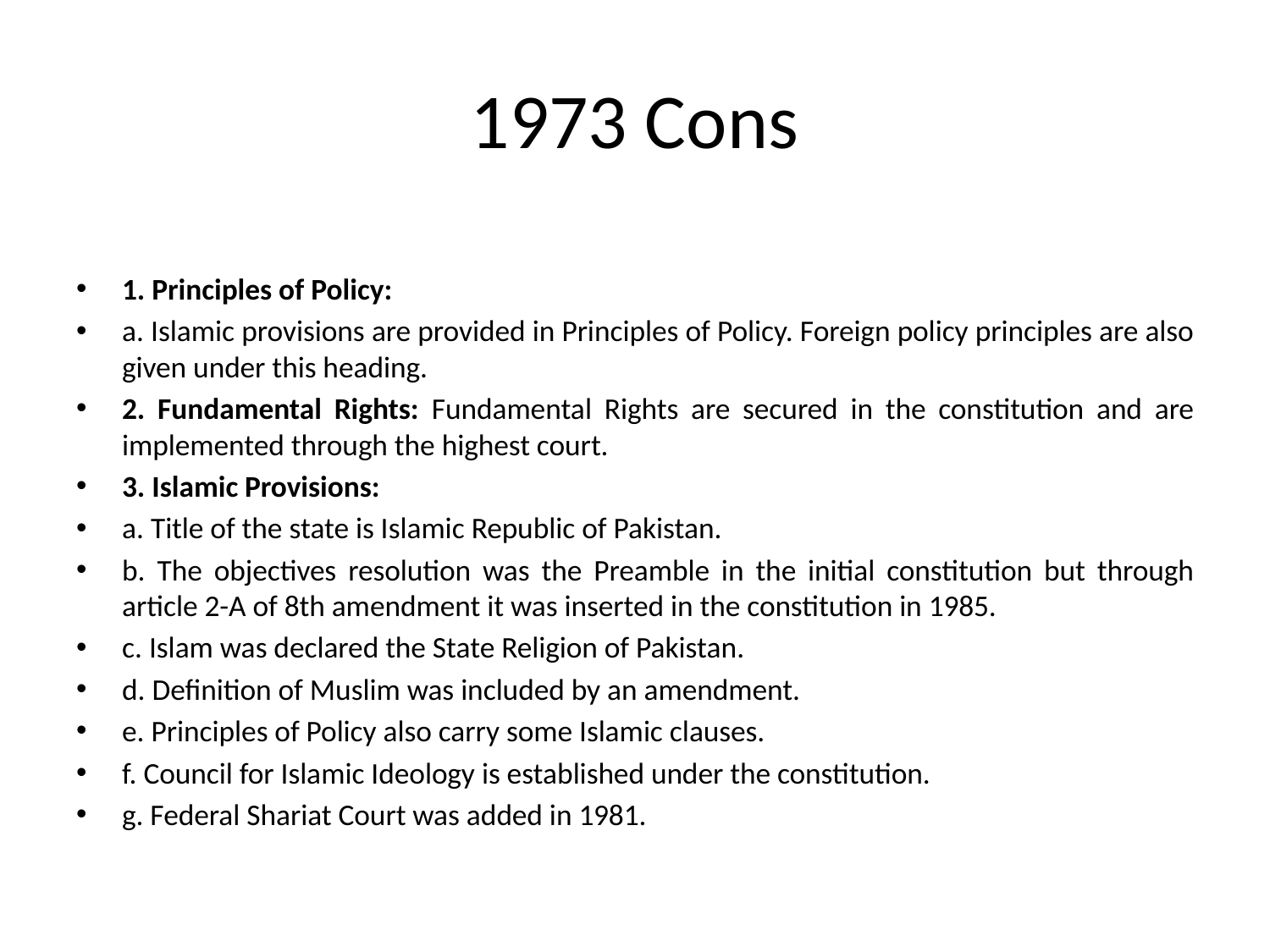

# 1973 Cons

1. Principles of Policy:
a. Islamic provisions are provided in Principles of Policy. Foreign policy principles are also given under this heading.
2. Fundamental Rights: Fundamental Rights are secured in the constitution and are implemented through the highest court.
3. Islamic Provisions:
a. Title of the state is Islamic Republic of Pakistan.
b. The objectives resolution was the Preamble in the initial constitution but through article 2-A of 8th amendment it was inserted in the constitution in 1985.
c. Islam was declared the State Religion of Pakistan.
d. Definition of Muslim was included by an amendment.
e. Principles of Policy also carry some Islamic clauses.
f. Council for Islamic Ideology is established under the constitution.
g. Federal Shariat Court was added in 1981.